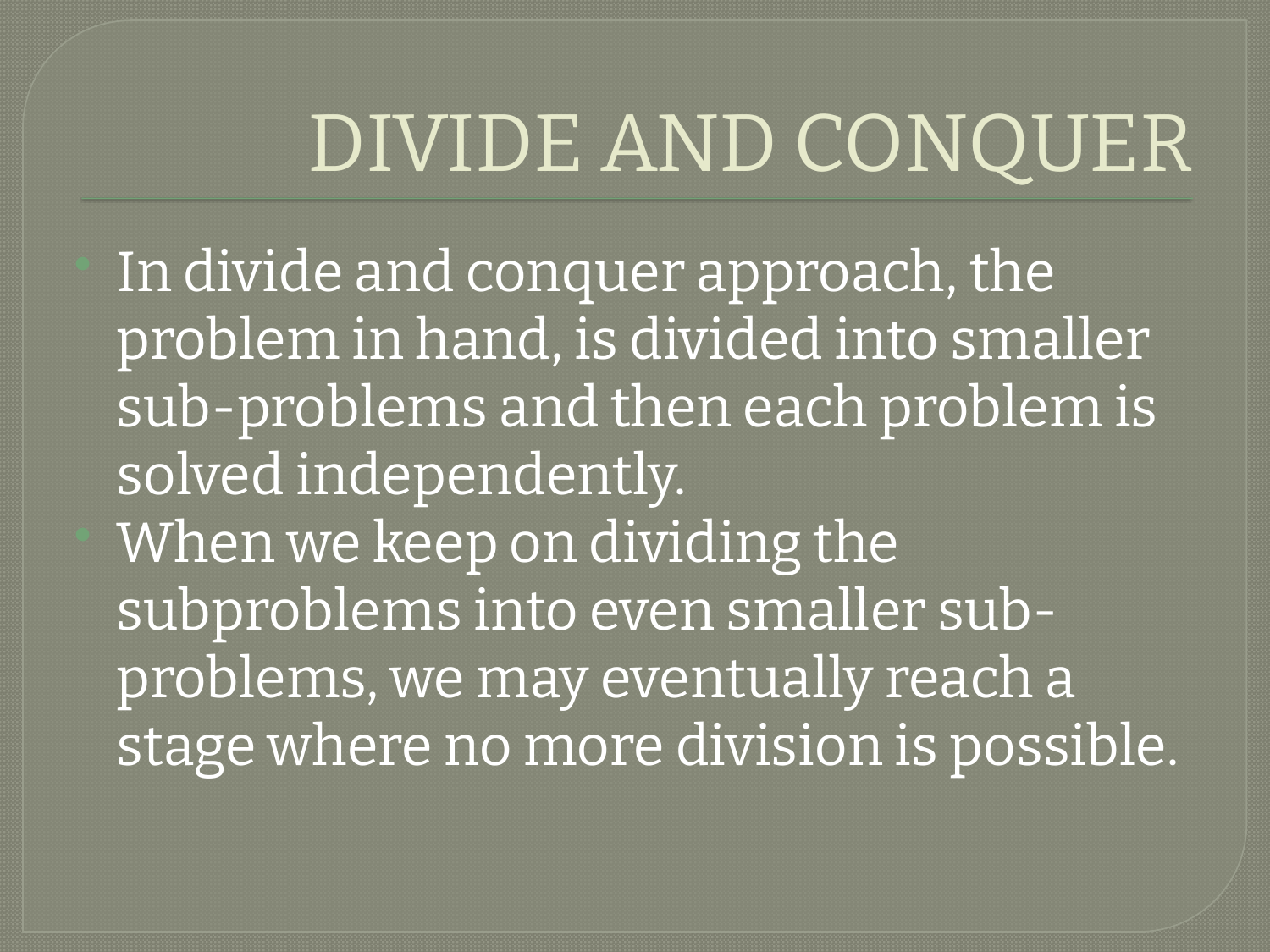

# DIVIDE AND CONQUER
In divide and conquer approach, the problem in hand, is divided into smaller sub-problems and then each problem is solved independently.
When we keep on dividing the subproblems into even smaller sub-problems, we may eventually reach a stage where no more division is possible.